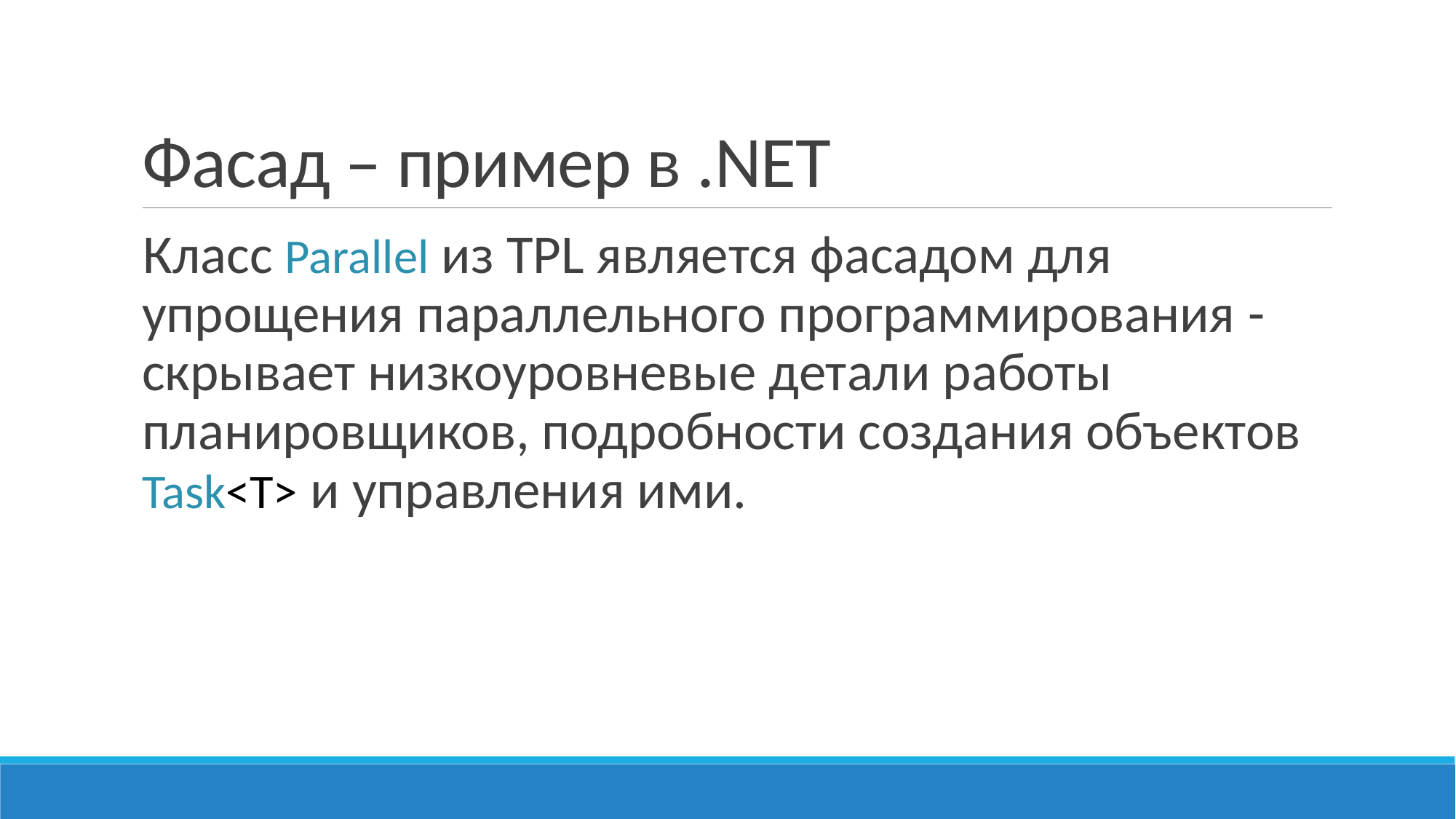

# Фасад – пример в .NET
Класс Parallel из TPL является фасадом для упрощения параллельного программирования - скрывает низкоуровневые детали работы планировщиков, подробности создания объектов Task<T> и управления ими.